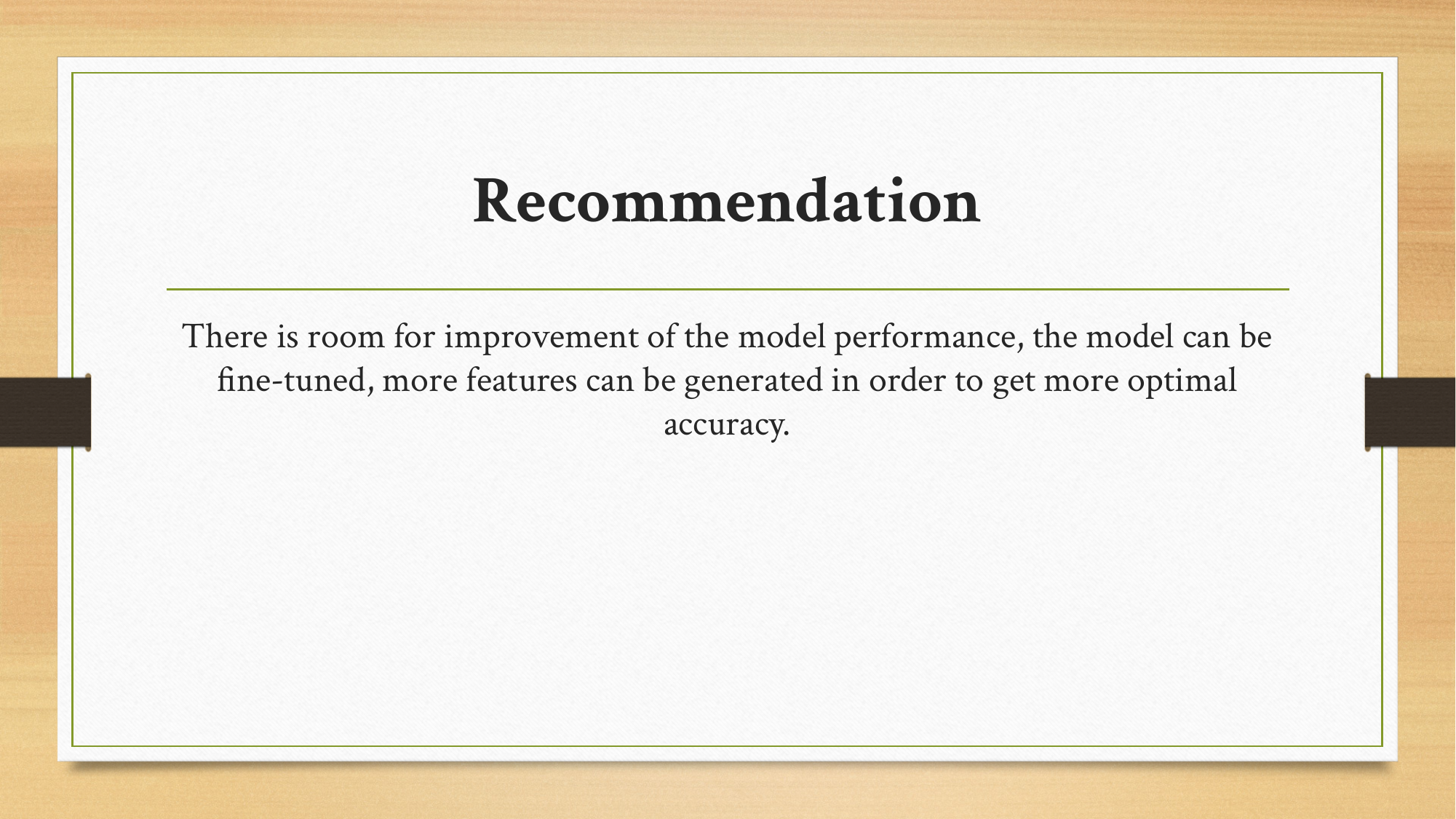

# Recommendation
There is room for improvement of the model performance, the model can be fine-tuned, more features can be generated in order to get more optimal accuracy.